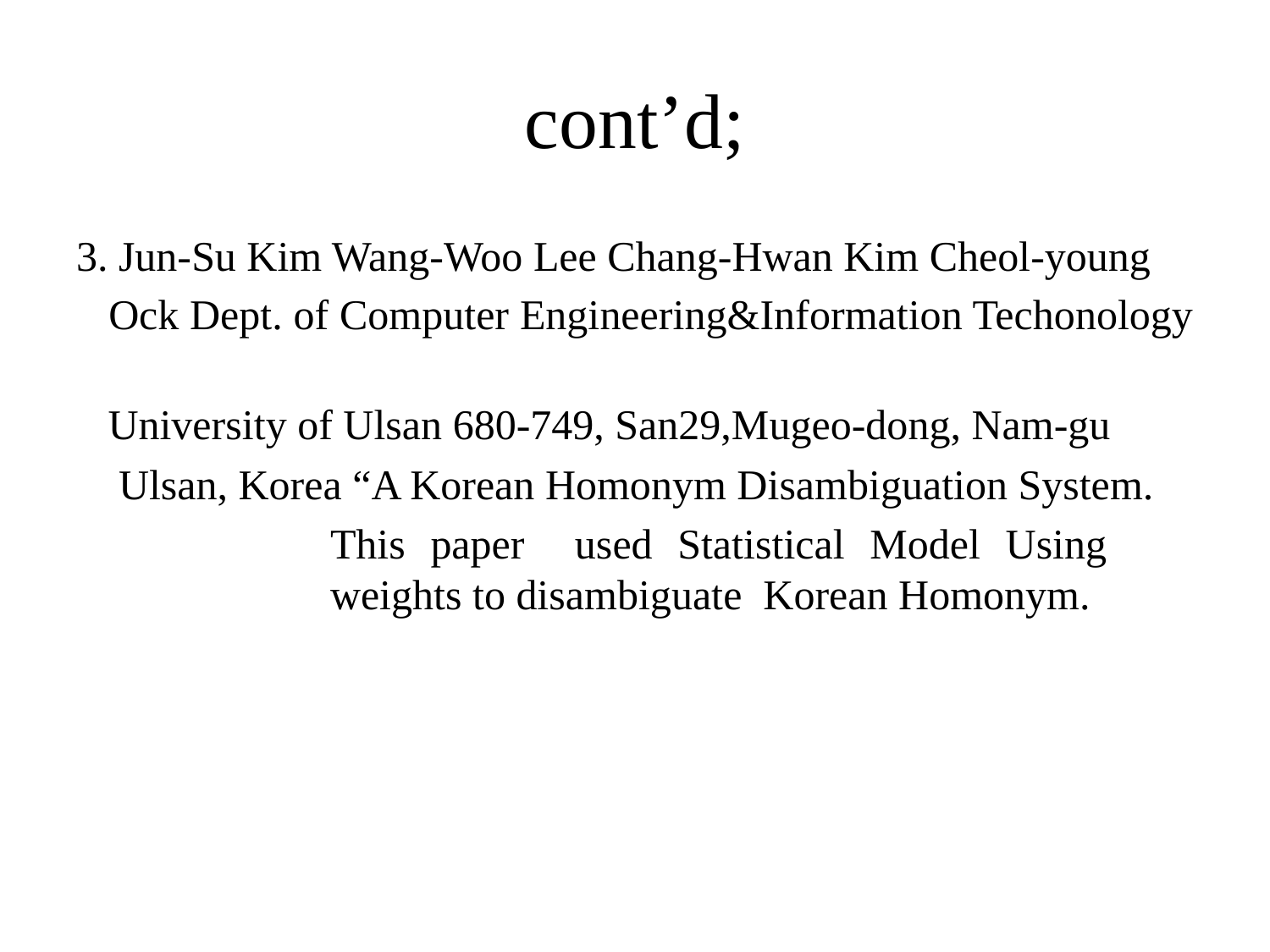

# cont’d;
3. Jun-Su Kim Wang-Woo Lee Chang-Hwan Kim Cheol-young
   Ock Dept. of Computer Engineering&Information Techonology
   University of Ulsan 680-749, San29,Mugeo-dong, Nam-gu
    Ulsan, Korea “A Korean Homonym Disambiguation System.
		This paper  used Statistical Model Using 			weights to disambiguate  Korean Homonym.